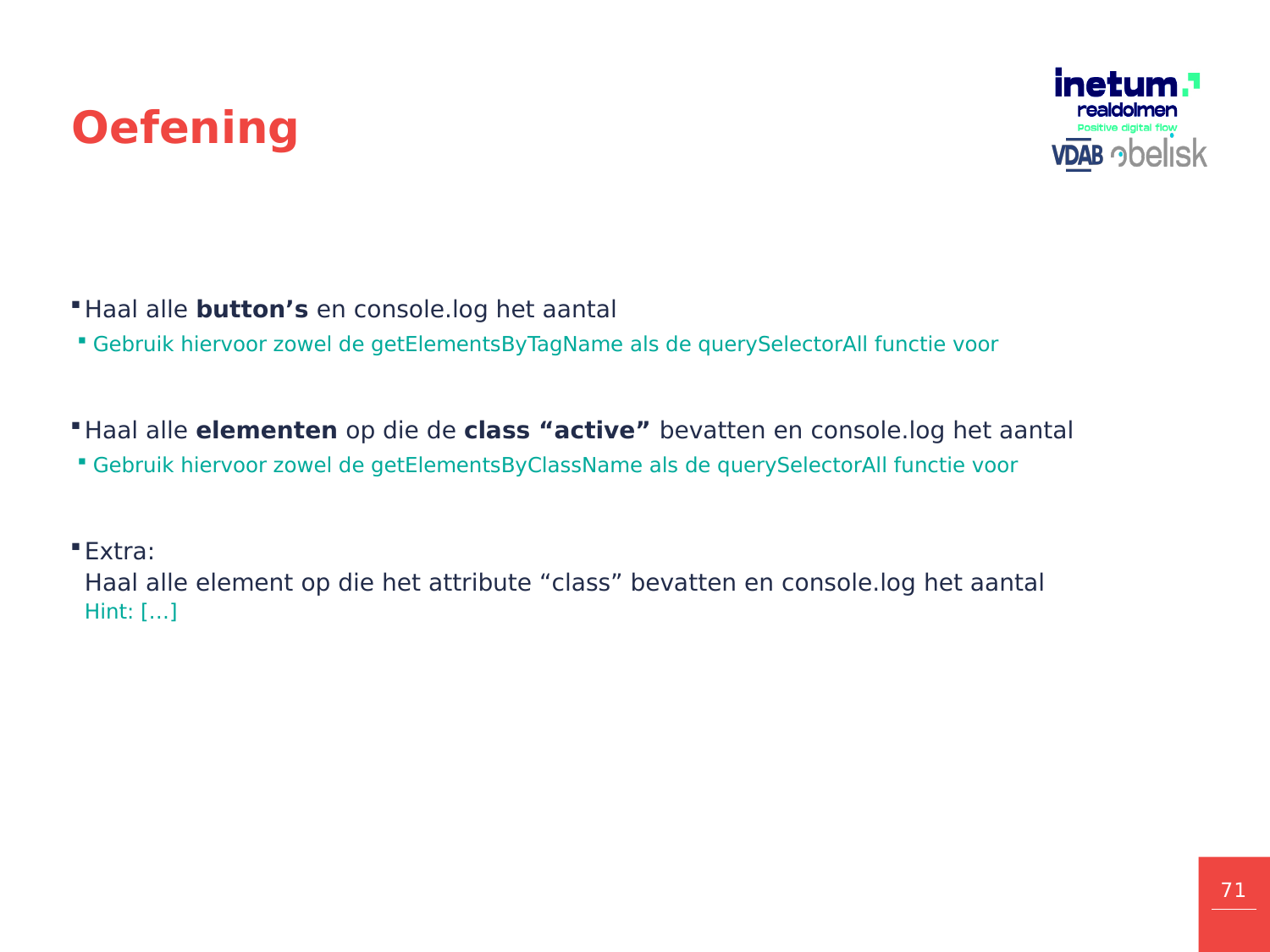

# Oefening
Haal alle button’s en console.log het aantal
Gebruik hiervoor zowel de getElementsByTagName als de querySelectorAll functie voor

Haal alle elementen op die de class “active” bevatten en console.log het aantal
Gebruik hiervoor zowel de getElementsByClassName als de querySelectorAll functie voor

Extra:
Haal alle element op die het attribute “class” bevatten en console.log het aantal
Hint: […]